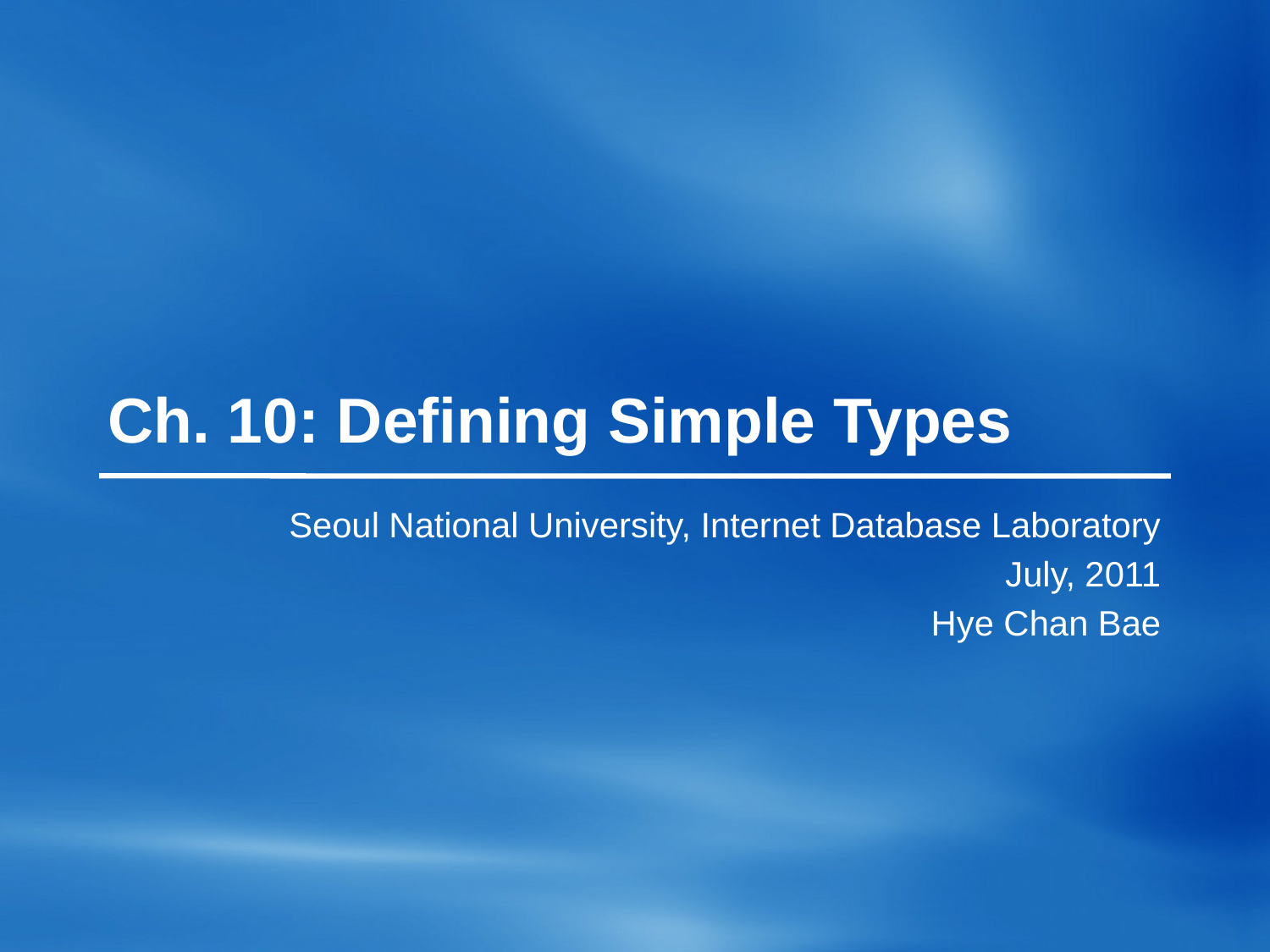

# Ch. 10: Defining Simple Types
Seoul National University, Internet Database Laboratory
July, 2011
Hye Chan Bae